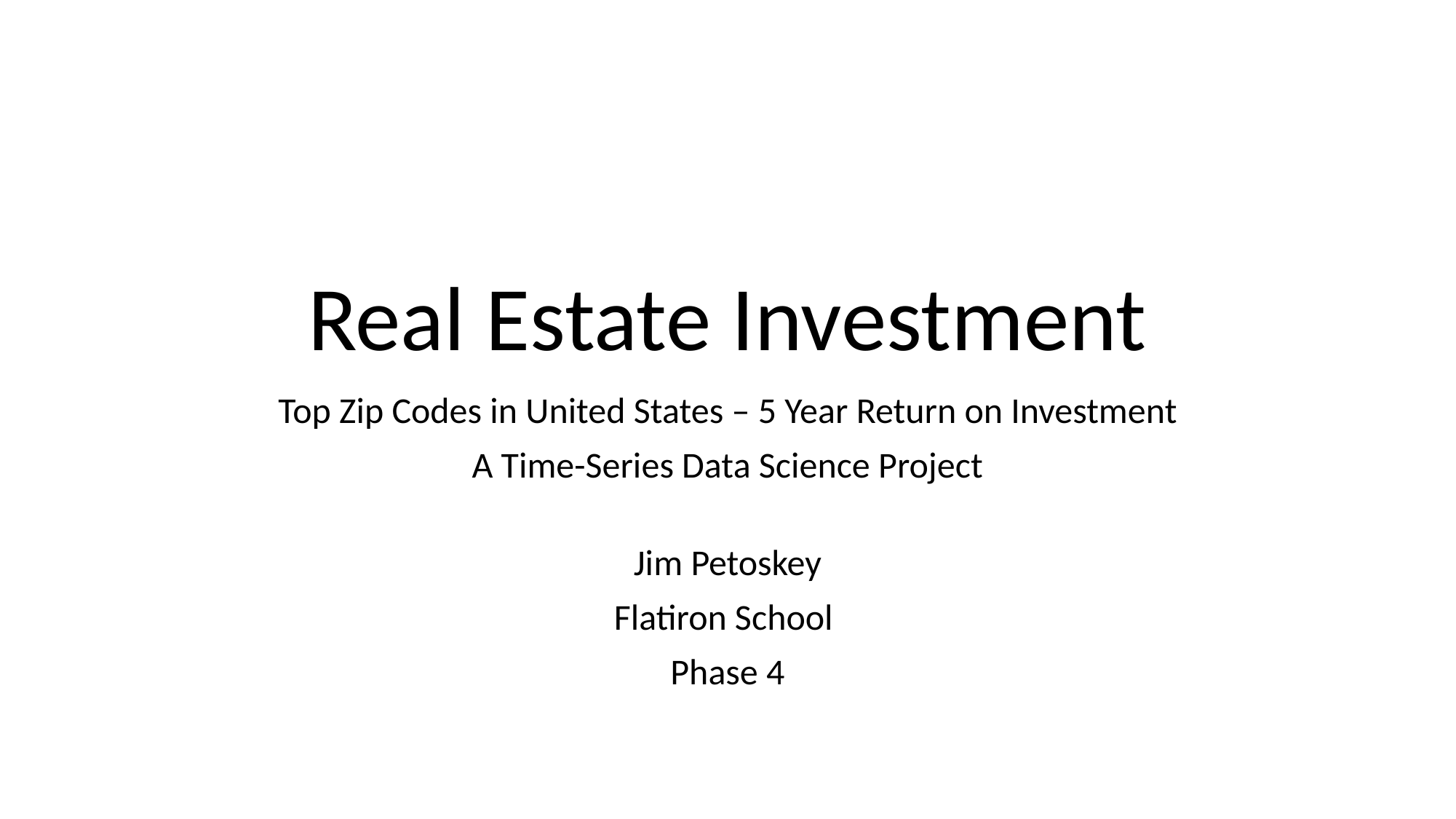

# Real Estate Investment
Top Zip Codes in United States – 5 Year Return on Investment
A Time-Series Data Science Project
Jim Petoskey
Flatiron School
Phase 4